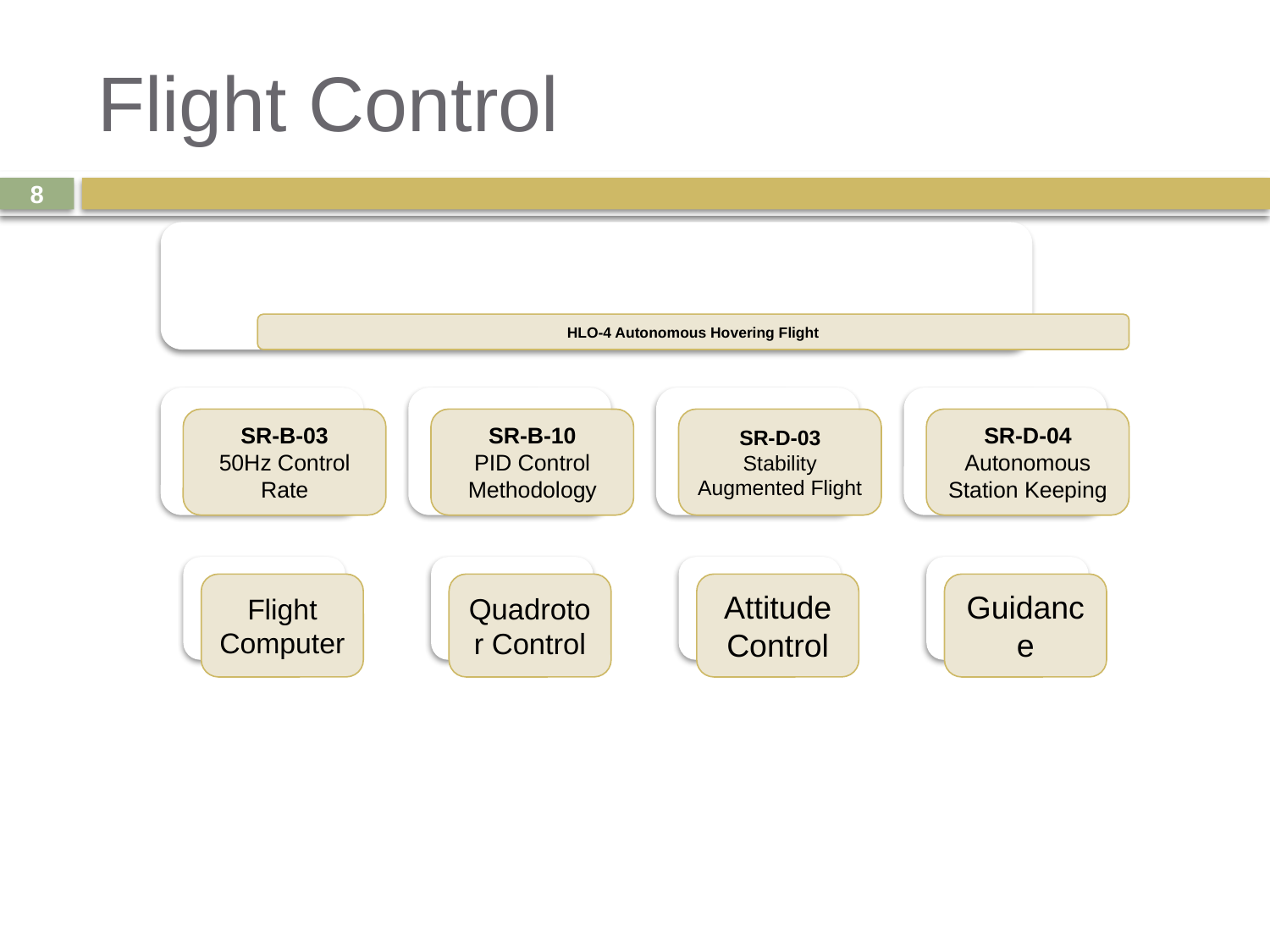

# Flight Control
8
HLO-4 Autonomous Hovering Flight
SR-B-03
50Hz Control Rate
SR-B-10
PID Control Methodology
SR-D-03
Stability Augmented Flight
SR-D-04
Autonomous Station Keeping
Flight Computer
Quadrotor Control
Attitude Control
Guidance